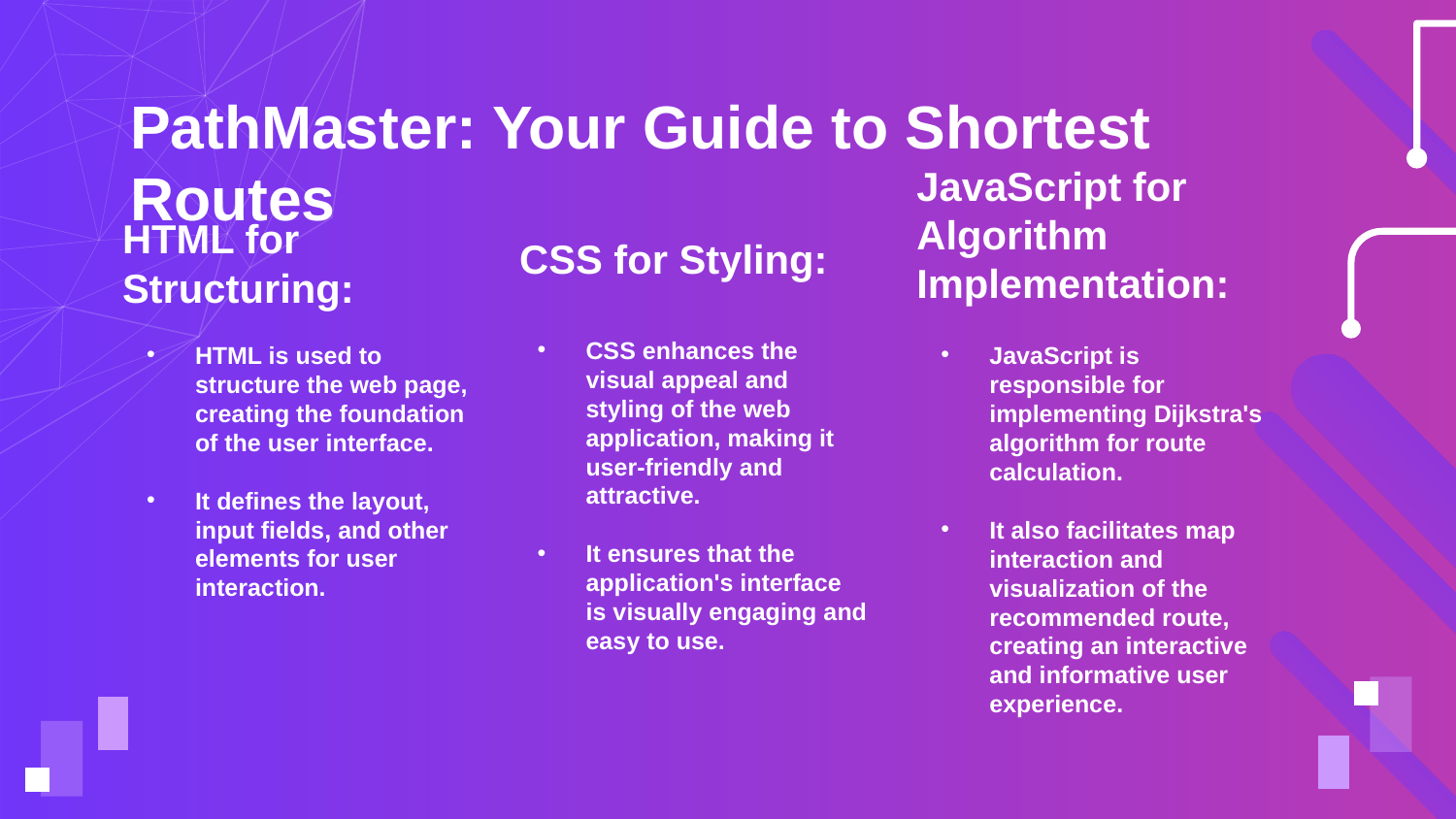

# PathMaster: Your Guide to Shortest Routes
CSS for Styling:
JavaScript for Algorithm Implementation:
HTML for Structuring:

JavaScript is responsible for implementing Dijkstra's algorithm for route calculation.

It also facilitates map interaction and visualization of the recommended route, creating an interactive and informative user experience.

CSS enhances the visual appeal and styling of the web application, making it user-friendly and attractive.

It ensures that the application's interface is visually engaging and easy to use.
HTML is used to structure the web page, creating the foundation of the user interface.

It defines the layout, input fields, and other elements for user interaction.